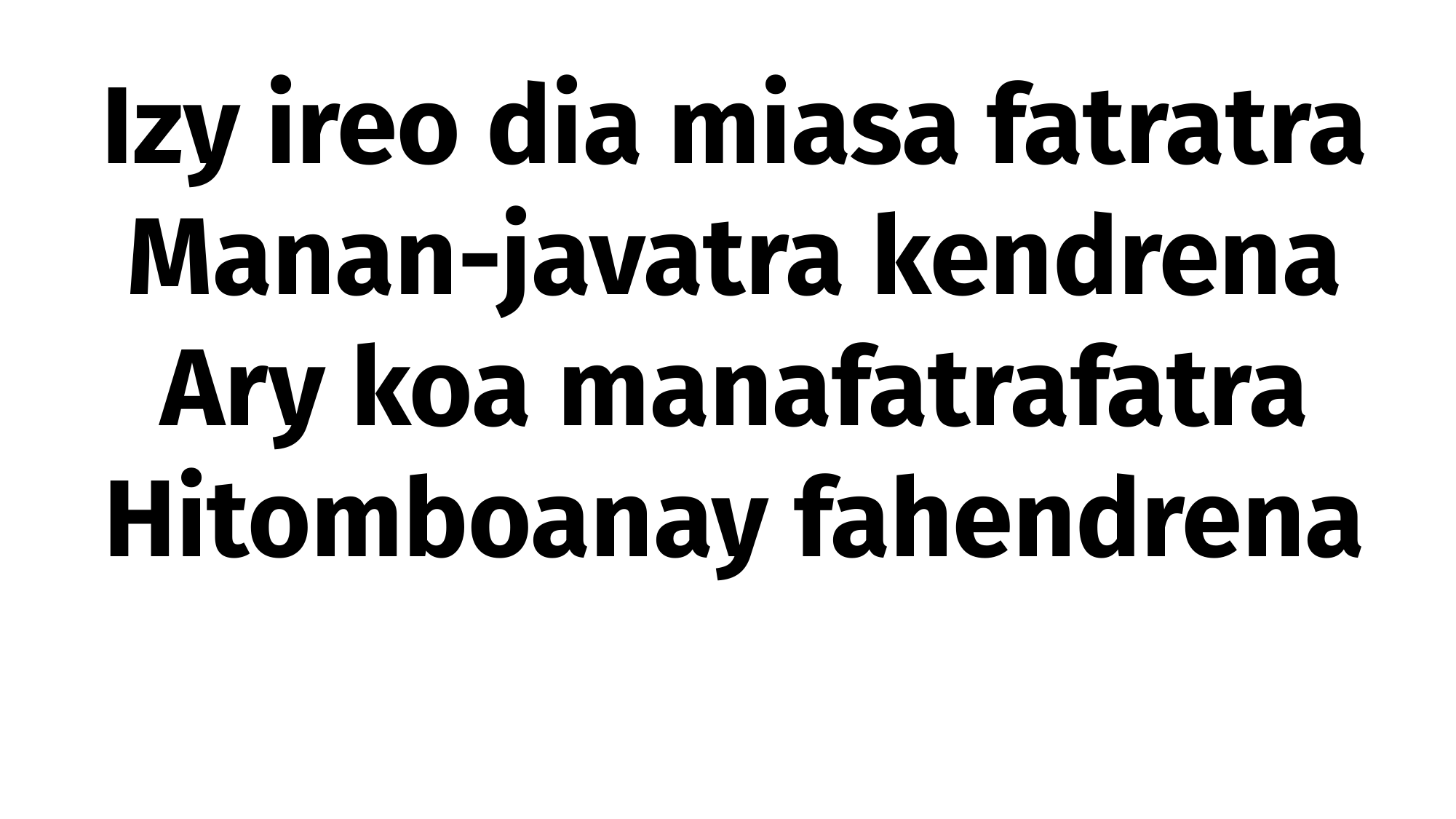

Izy ireo dia miasa fatratra
Manan-javatra kendrena
Ary koa manafatrafatra
Hitomboanay fahendrena